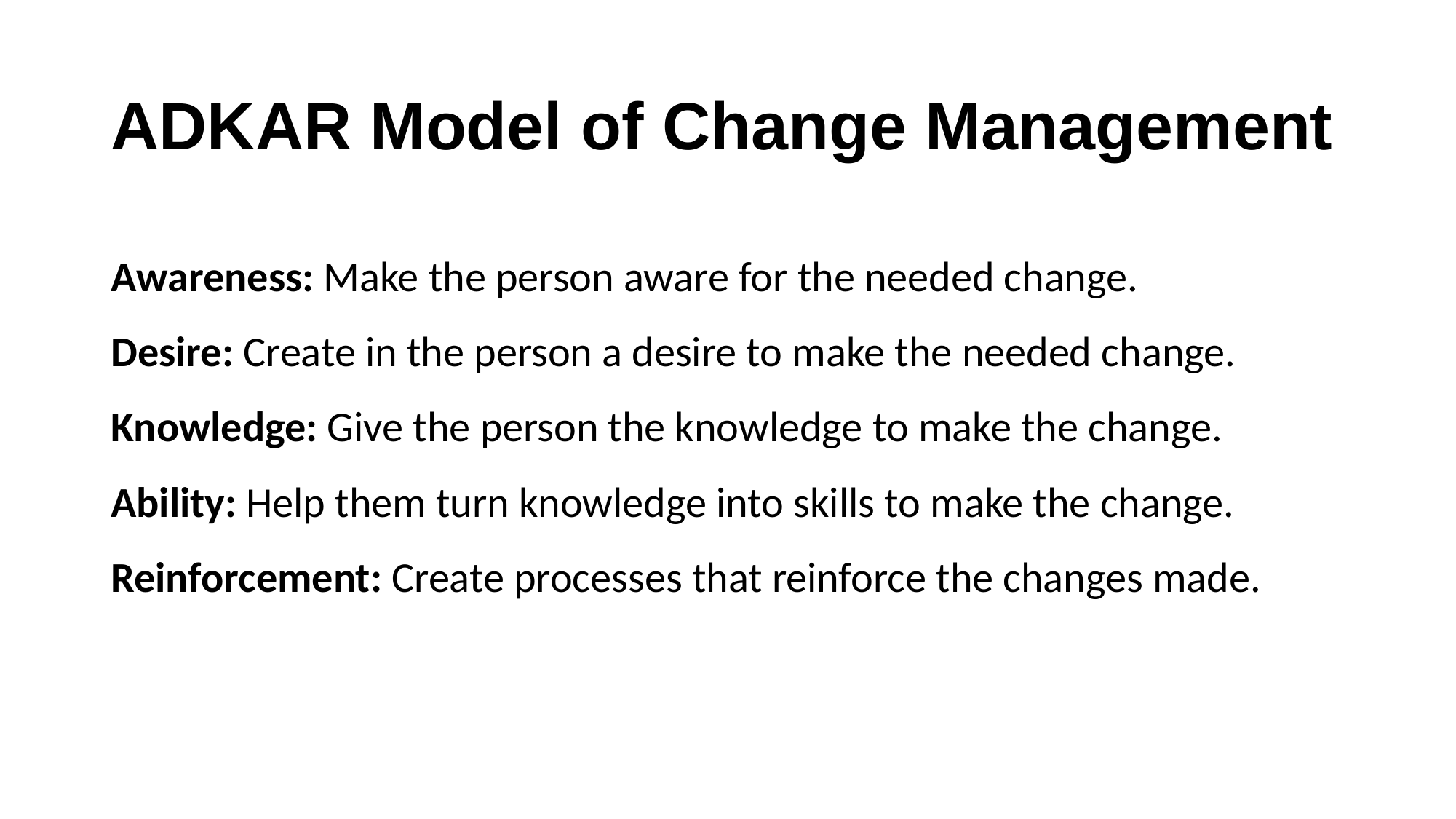

# ADKAR Model of Change Management
Awareness: Make the person aware for the needed change.
Desire: Create in the person a desire to make the needed change.
Knowledge: Give the person the knowledge to make the change.
Ability: Help them turn knowledge into skills to make the change.
Reinforcement: Create processes that reinforce the changes made.